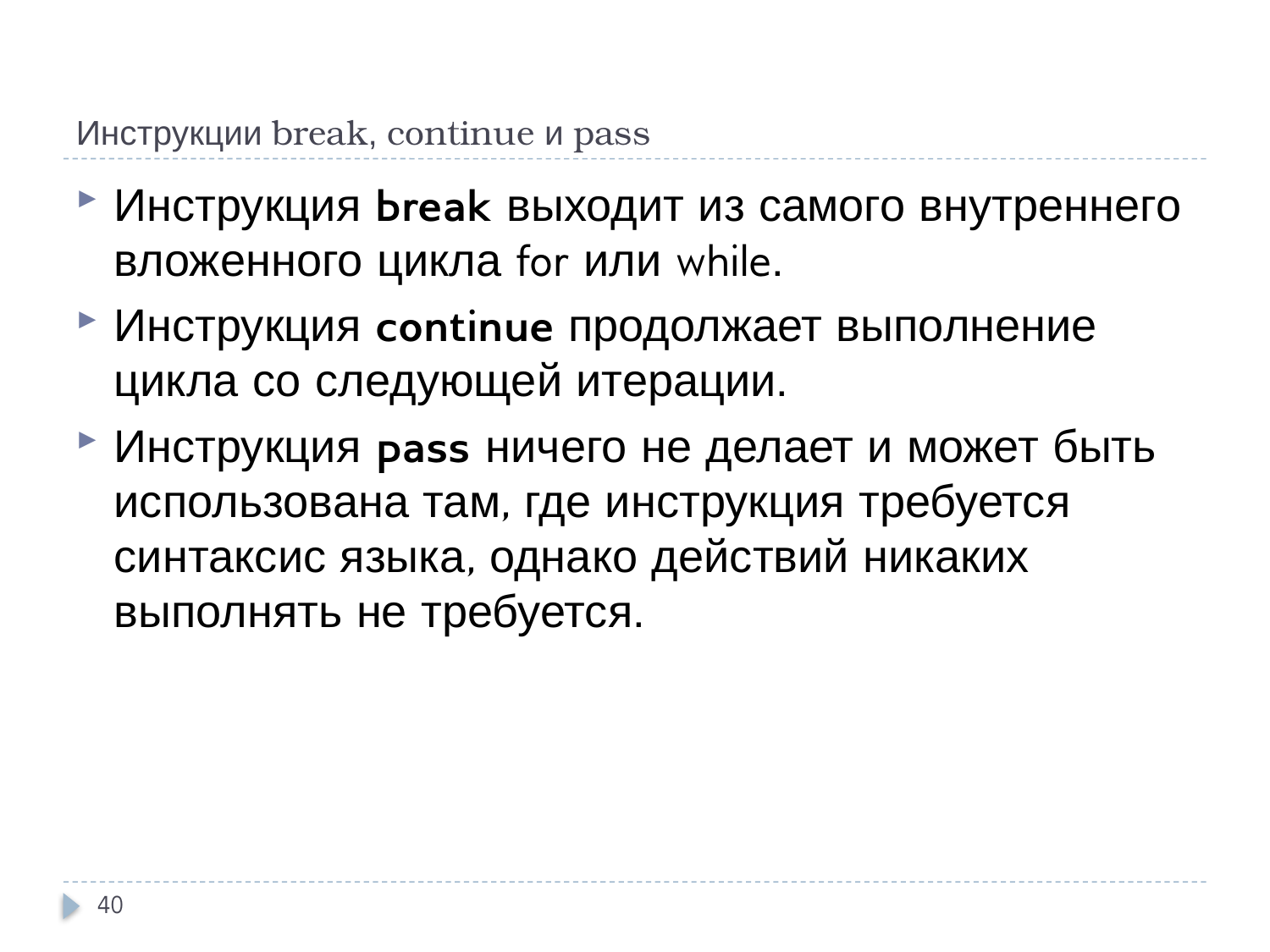

# Инструкции break, continue и pass
Инструкция break выходит из самого внутреннего вложенного цикла for или while.
Инструкция continue продолжает выполнение цикла со следующей итерации.
Инструкция pass ничего не делает и может быть использована там, где инструкция требуется синтаксис языка, однако действий никаких выполнять не требуется.

40